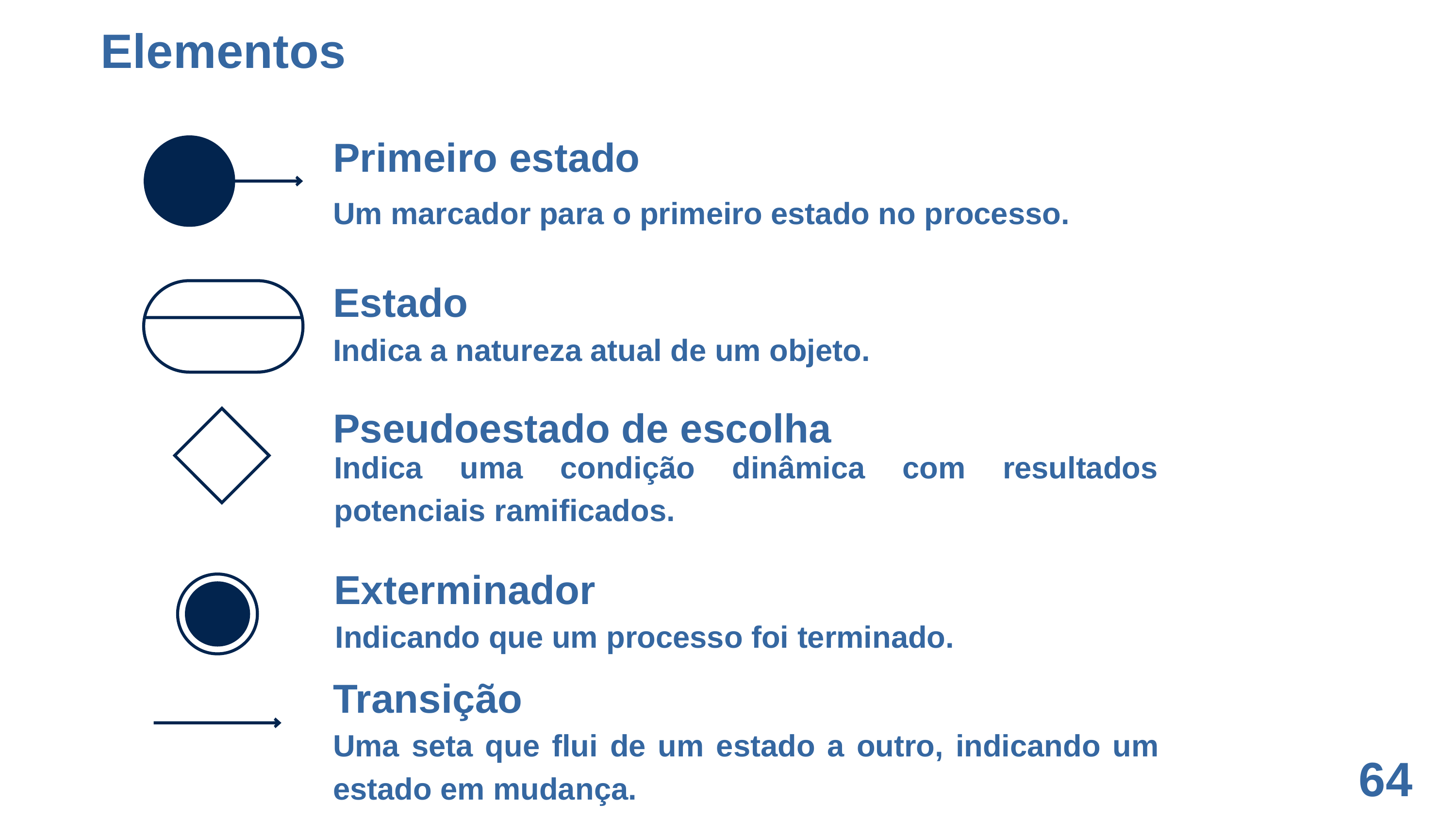

Elementos
Primeiro estado

Um marcador para o primeiro estado no processo.
Estado

Indica a natureza atual de um objeto.
Pseudoestado de escolha

Indica uma condição dinâmica com resultados potenciais ramificados.
Exterminador

Indicando que um processo foi terminado.
Transição

Uma seta que flui de um estado a outro, indicando um estado em mudança.

64